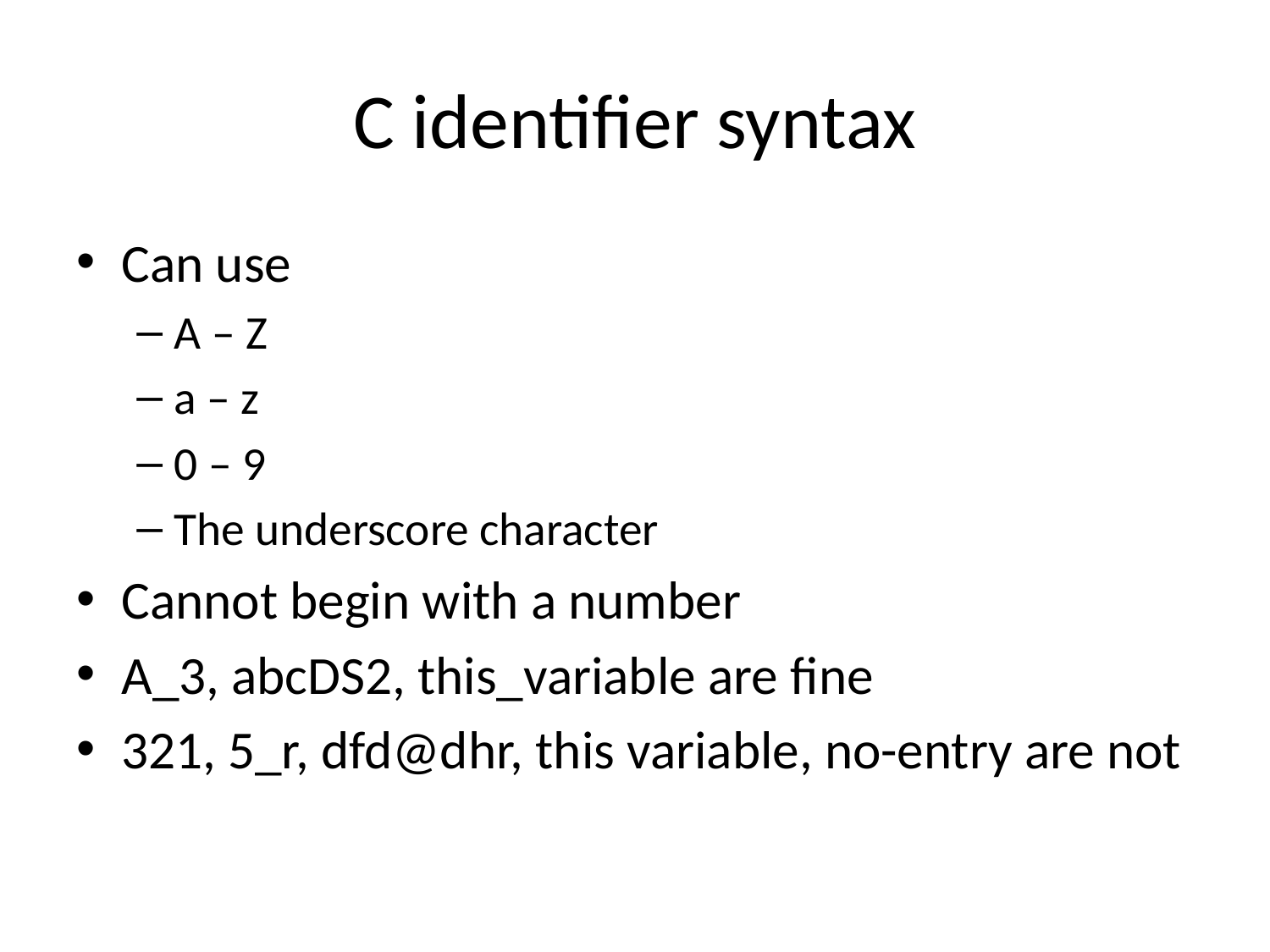

# C identifier syntax
Can use
A – Z
a – z
0 – 9
The underscore character
Cannot begin with a number
A_3, abcDS2, this_variable are fine
321, 5_r, dfd@dhr, this variable, no-entry are not